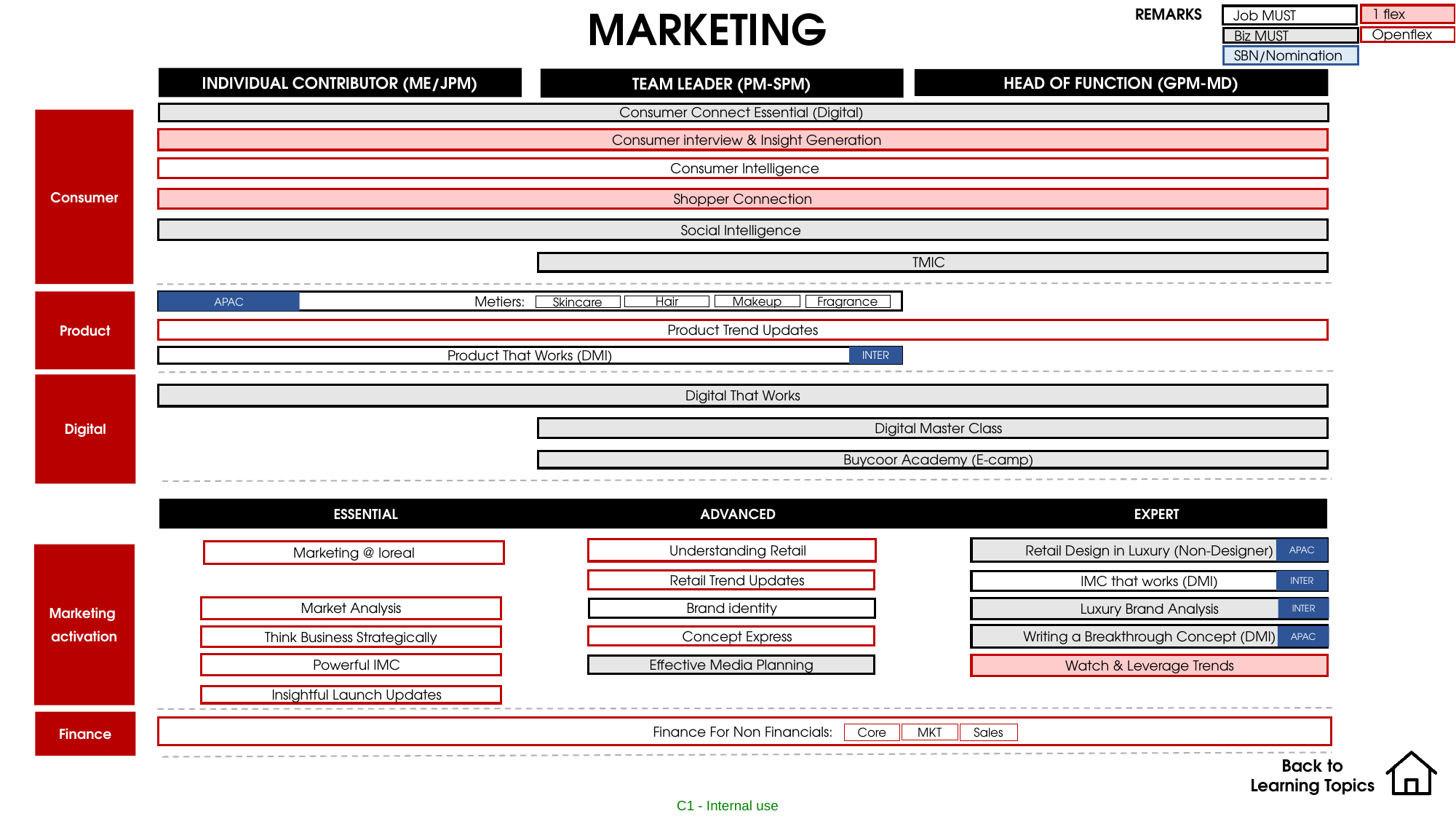

REMARKS
1 flex
Job MUST
MARKETING
Openflex
Biz MUST
SBN/Nomination
INDIVIDUAL CONTRIBUTOR (ME/JPM)
TEAM LEADER (PM-SPM)
HEAD OF FUNCTION (GPM-MD)
Consumer Connect Essential (Digital)
Consumer
  Consumer interview & Insight Generation
 Consumer Intelligence
Shopper Connection
Social Intelligence
TMIC
Product
                                                                                Metiers:
APAC
Fragrance
Makeup
Hair
Skincare
Product Trend Updates
Product That Works (DMI)
INTER
Digital
Digital That Works
   Digital Master Class
   Buycoor Academy (E-camp)
                                           ESSENTIAL                                                                               ADVANCED			                        EXPERT
Retail Design in Luxury (Non-Designer)
APAC
   Understanding Retail
Marketing @ loreal
Marketing
activation
    Retail Trend Updates
INTER
IMC that works (DMI)
Market Analysis
Luxury Brand Analysis
INTER
Brand identity
Writing a Breakthrough Concept (DMI)
APAC
   Concept Express
Think Business Strategically
   Powerful IMC
Watch & Leverage Trends
Effective Media Planning
   Insightful Launch Updates
Finance
Finance For Non Financials:
Sales
Core
MKT